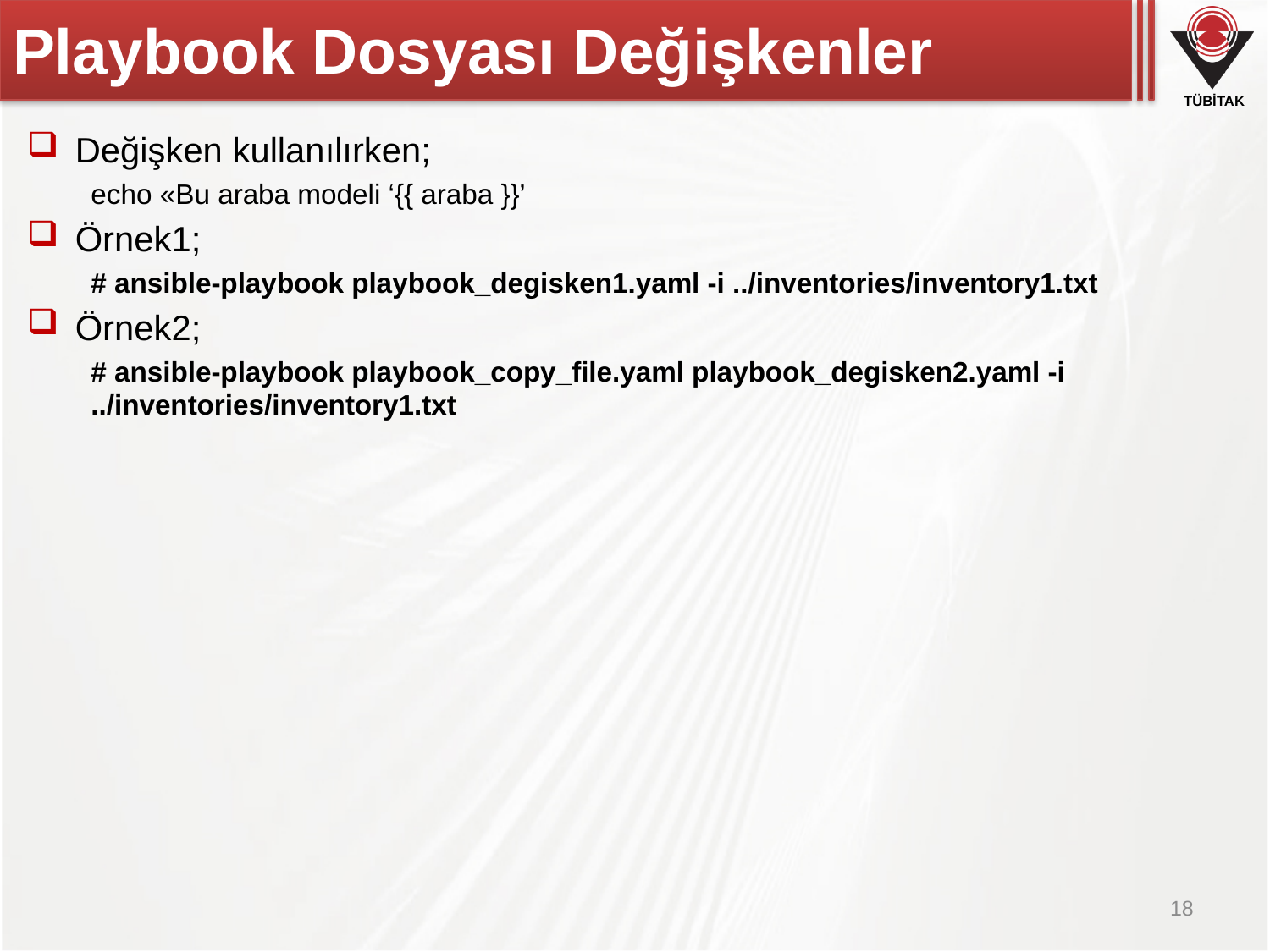

# Playbook Dosyası Değişkenler
Değişken kullanılırken;
echo «Bu araba modeli ‘{{ araba }}’
Örnek1;
# ansible-playbook playbook_degisken1.yaml -i ../inventories/inventory1.txt
Örnek2;
# ansible-playbook playbook_copy_file.yaml playbook_degisken2.yaml -i ../inventories/inventory1.txt

18